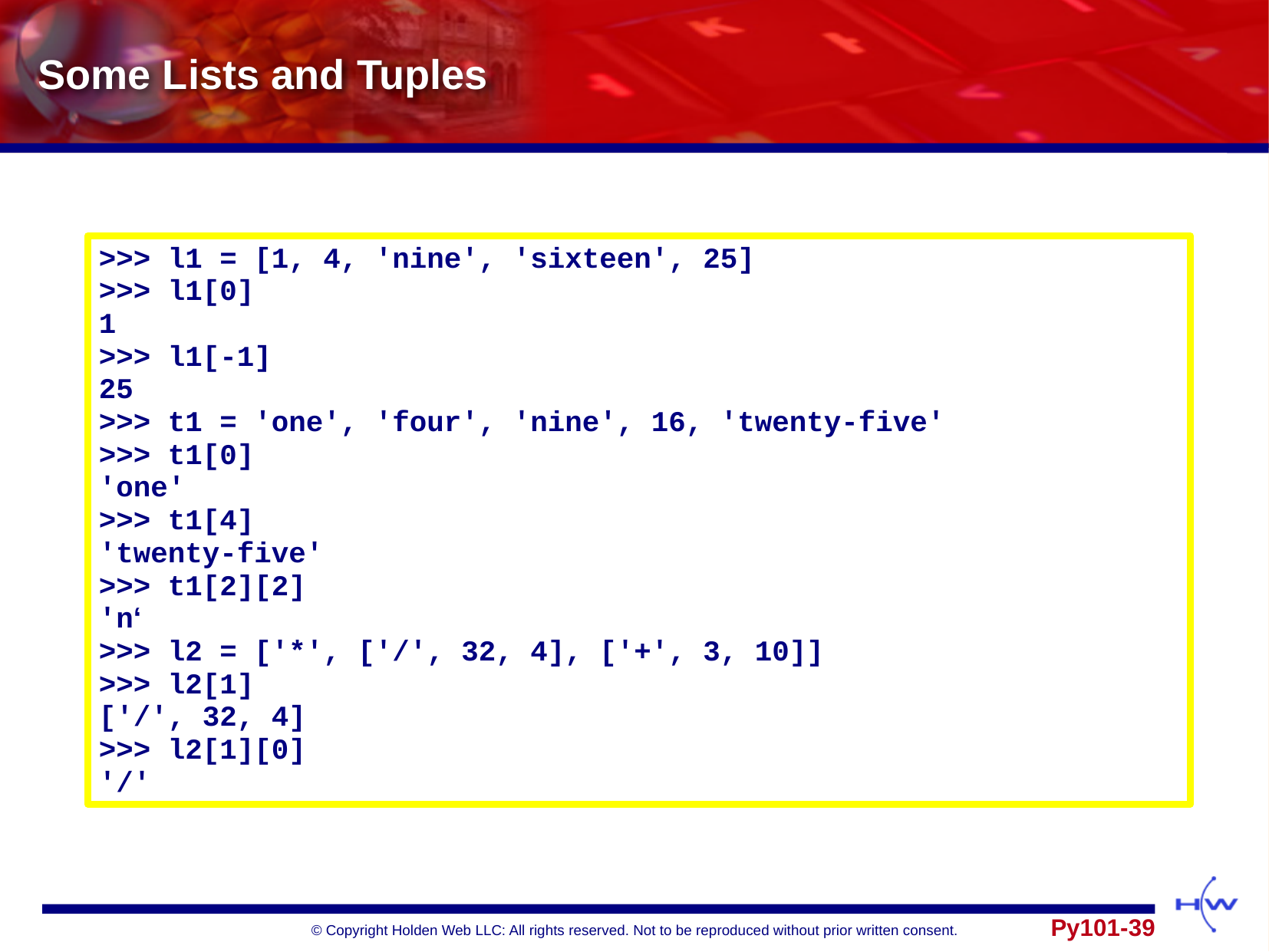

# Some Lists and Tuples

>>> l1 = [1, 4, 'nine', 'sixteen', 25]
>>> l1[0]
1
>>> l1[-1]
25
>>> t1 = 'one', 'four', 'nine', 16, 'twenty-five'
>>> t1[0]
'one'
>>> t1[4]
'twenty-five'
>>> t1[2][2]
'n‘
>>> l2 = ['*', ['/', 32, 4], ['+', 3, 10]]
>>> l2[1]
['/', 32, 4]
>>> l2[1][0]
'/'